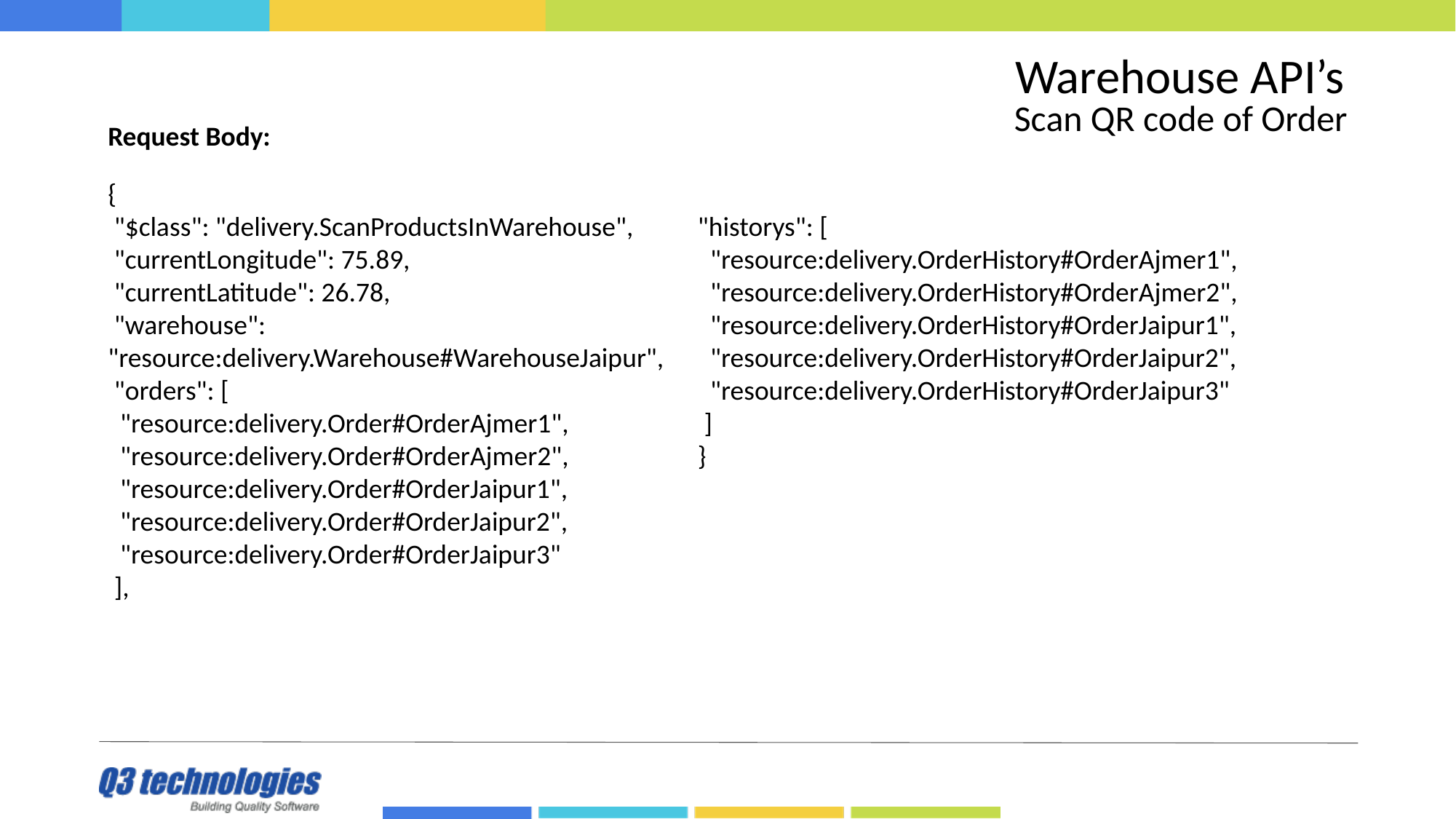

# Warehouse API’s
Scan QR code of Order
Request Body:
{
 "$class": "delivery.ScanProductsInWarehouse",
 "currentLongitude": 75.89,
 "currentLatitude": 26.78,
 "warehouse": "resource:delivery.Warehouse#WarehouseJaipur",
 "orders": [
  "resource:delivery.Order#OrderAjmer1",
  "resource:delivery.Order#OrderAjmer2",
  "resource:delivery.Order#OrderJaipur1",
  "resource:delivery.Order#OrderJaipur2",
  "resource:delivery.Order#OrderJaipur3"
 ],

"historys": [
  "resource:delivery.OrderHistory#OrderAjmer1",
  "resource:delivery.OrderHistory#OrderAjmer2",
  "resource:delivery.OrderHistory#OrderJaipur1",
  "resource:delivery.OrderHistory#OrderJaipur2",
  "resource:delivery.OrderHistory#OrderJaipur3"
 ]
}